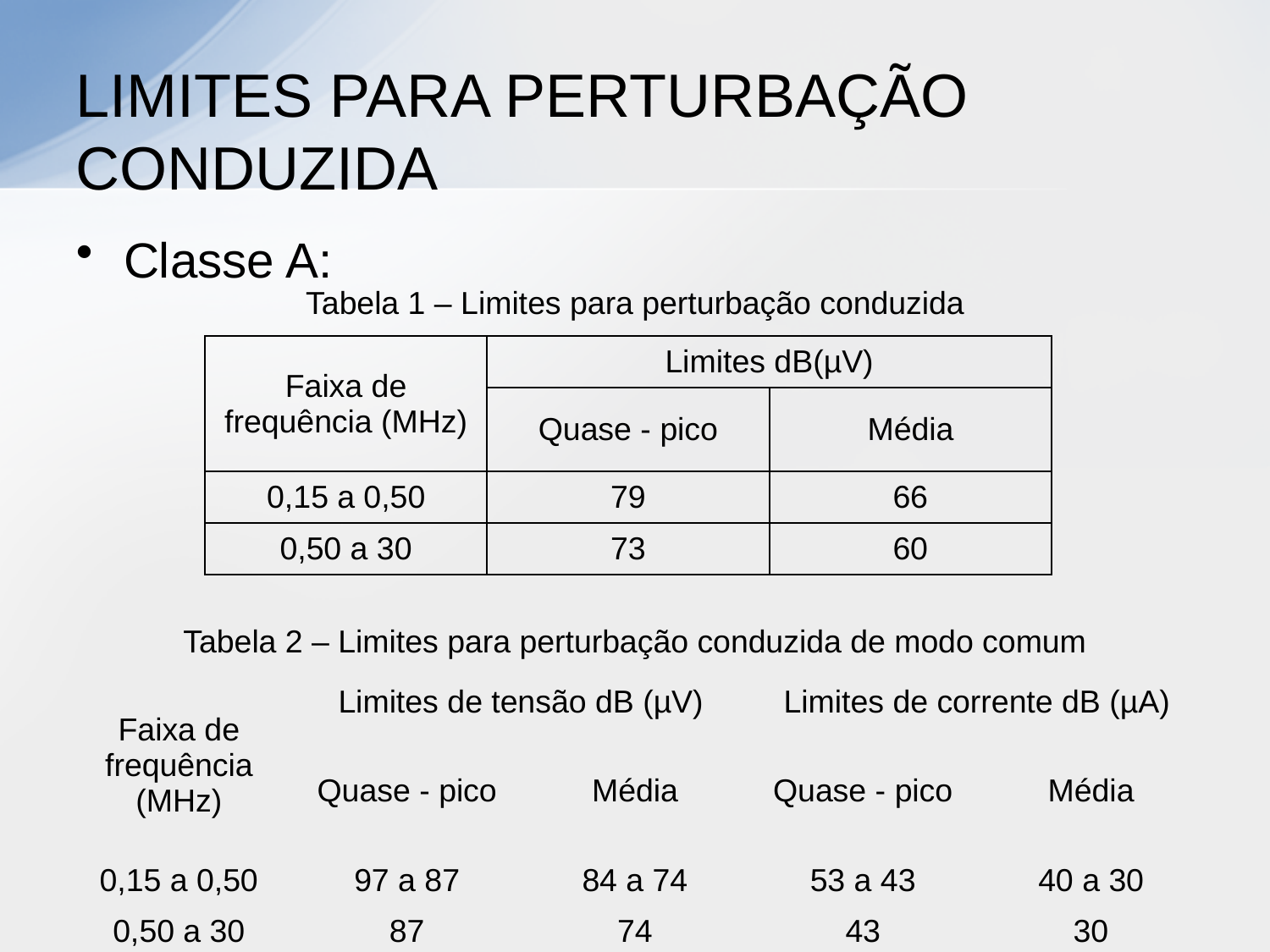

# LIMITES PARA PERTURBAÇÃO CONDUZIDA
Classe A:
Tabela 1 – Limites para perturbação conduzida
| Faixa de frequência (MHz) | Limites dB(µV) |  |
| --- | --- | --- |
|  | Quase - pico | Média |
| 0,15 a 0,50 | 79 | 66 |
| 0,50 a 30 | 73 | 60 |
Tabela 2 – Limites para perturbação conduzida de modo comum
| Faixa de frequência (MHz) | Limites de tensão dB (µV) |  | Limites de corrente dB (µA) |  |
| --- | --- | --- | --- | --- |
|  | Quase - pico | Média | Quase - pico | Média |
| 0,15 a 0,50 | 97 a 87 | 84 a 74 | 53 a 43 | 40 a 30 |
| 0,50 a 30 | 87 | 74 | 43 | 30 |